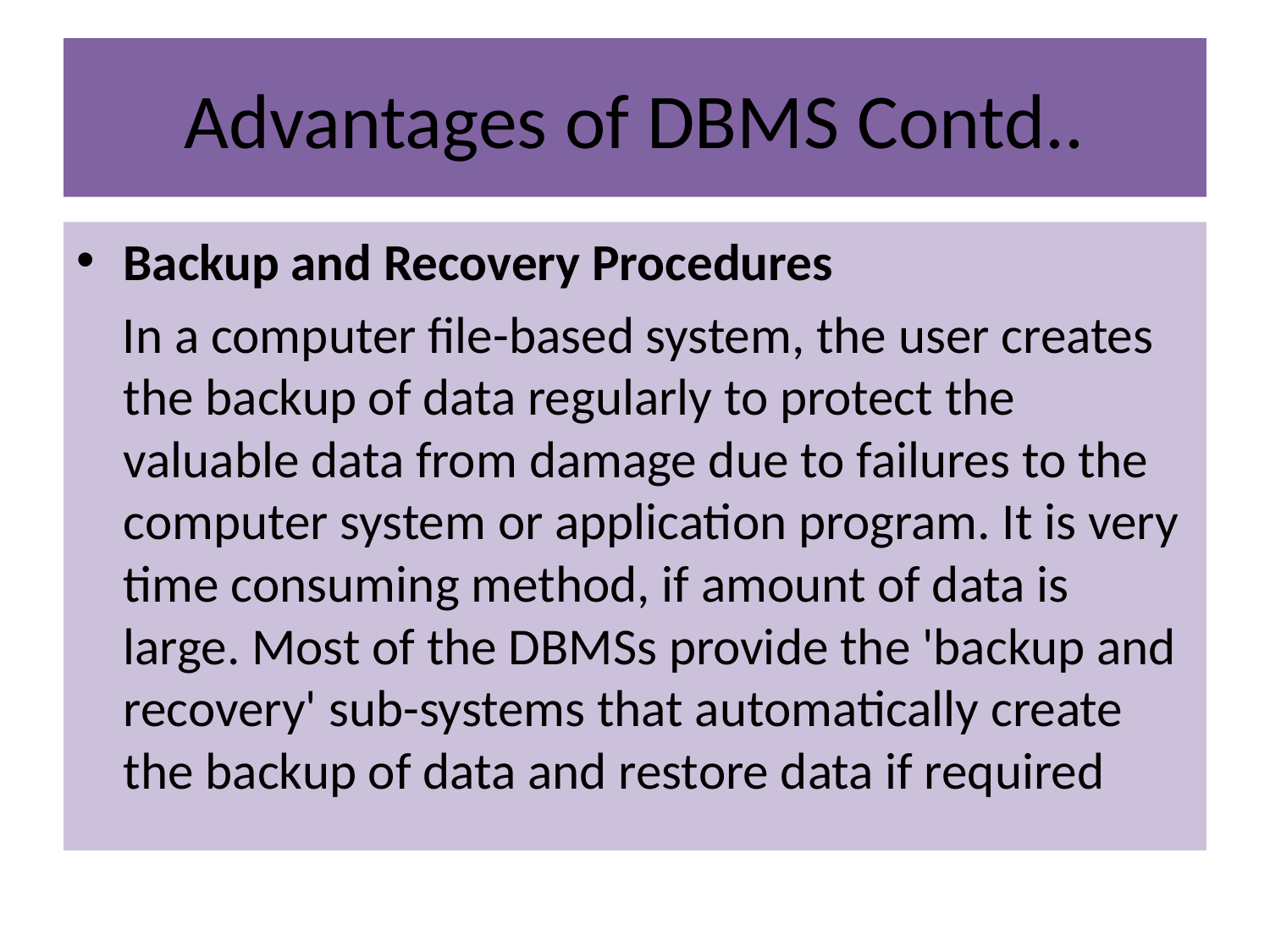

# Advantages of DBMS Contd..
Backup and Recovery Procedures
    In a computer file-based system, the user creates the backup of data regularly to protect the valuable data from damage due to failures to the computer system or application program. It is very time consuming method, if amount of data is large. Most of the DBMSs provide the 'backup and recovery' sub-systems that automatically create the backup of data and restore data if required